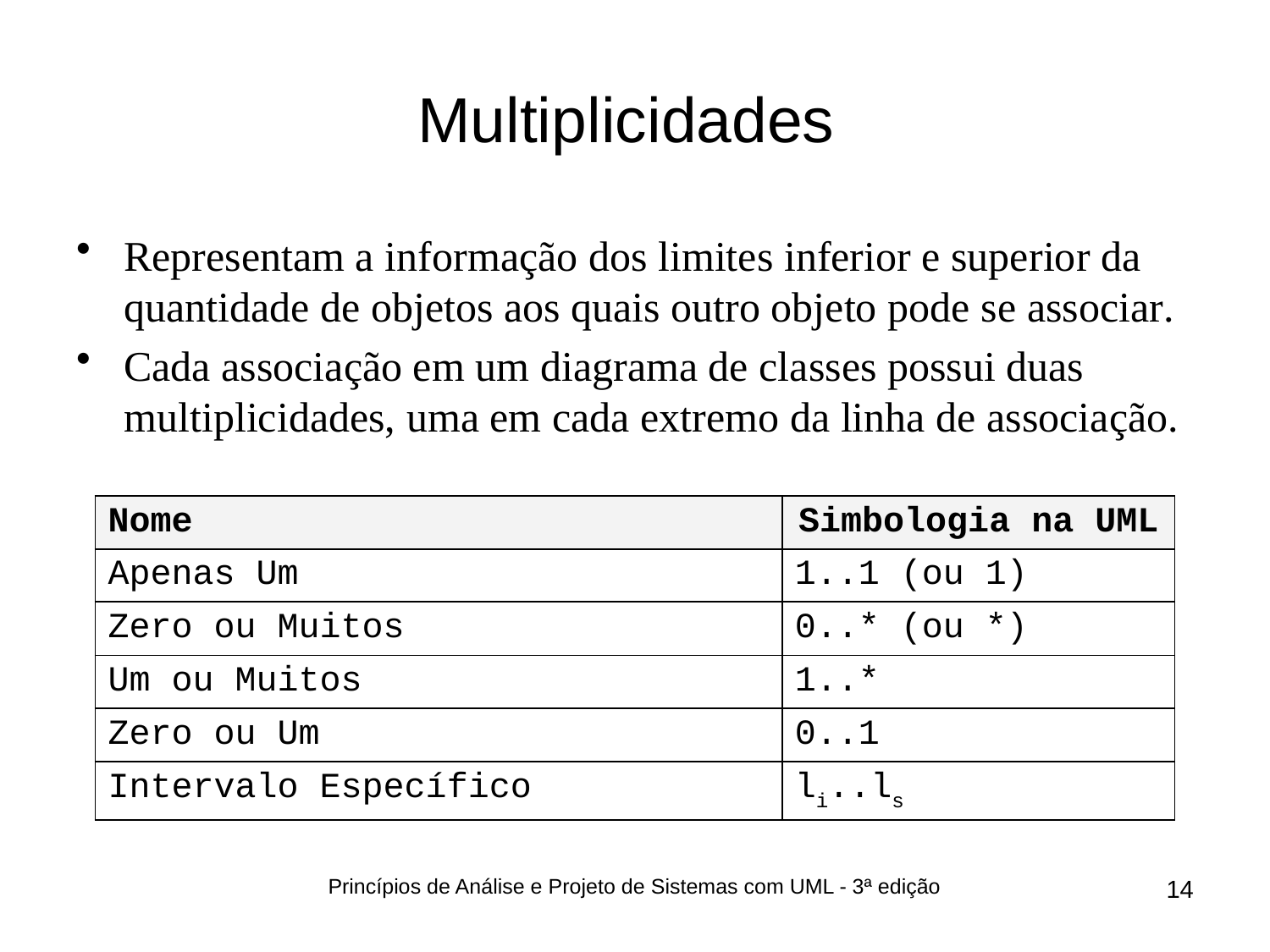

# Multiplicidades
Representam a informação dos limites inferior e superior da quantidade de objetos aos quais outro objeto pode se associar.
Cada associação em um diagrama de classes possui duas multiplicidades, uma em cada extremo da linha de associação.
| Nome | Simbologia na UML |
| --- | --- |
| Apenas Um | 1..1 (ou 1) |
| Zero ou Muitos | 0..\* (ou \*) |
| Um ou Muitos | 1..\* |
| Zero ou Um | 0..1 |
| Intervalo Específico | li..ls |
Princípios de Análise e Projeto de Sistemas com UML - 3ª edição
14